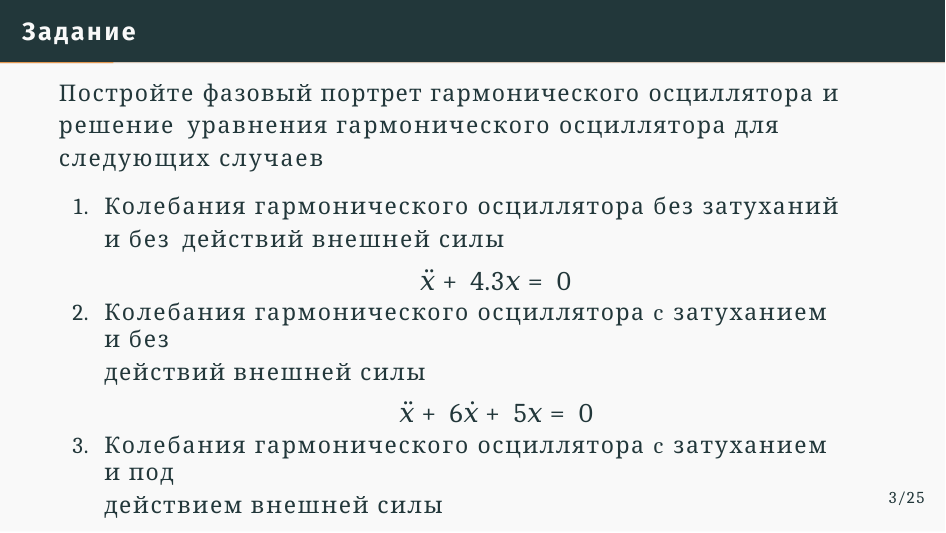

Задание

Постройте фазовый портрет гармонического осциллятора и решение  уравнения гармонического осциллятора для следующих случаев
Колебания гармонического осциллятора без затуханий и без  действий внешней силы
𝑥̈ + 4.3𝑥 = 0
Колебания гармонического осциллятора c затуханием и без
действий внешней силы
𝑥̈ + 6𝑥̇ + 5𝑥 = 0
Колебания гармонического осциллятора c затуханием и под
действием внешней силы
𝑥̈ + 10𝑥̇ + 9𝑥 = 8𝑠𝑖𝑛(7𝑡)
На интервал 𝑡 ∈ [0; 80] (шаг 0.05) с начальными условиями
𝑥   = 0.8, 𝑦   = −1.2
3/25